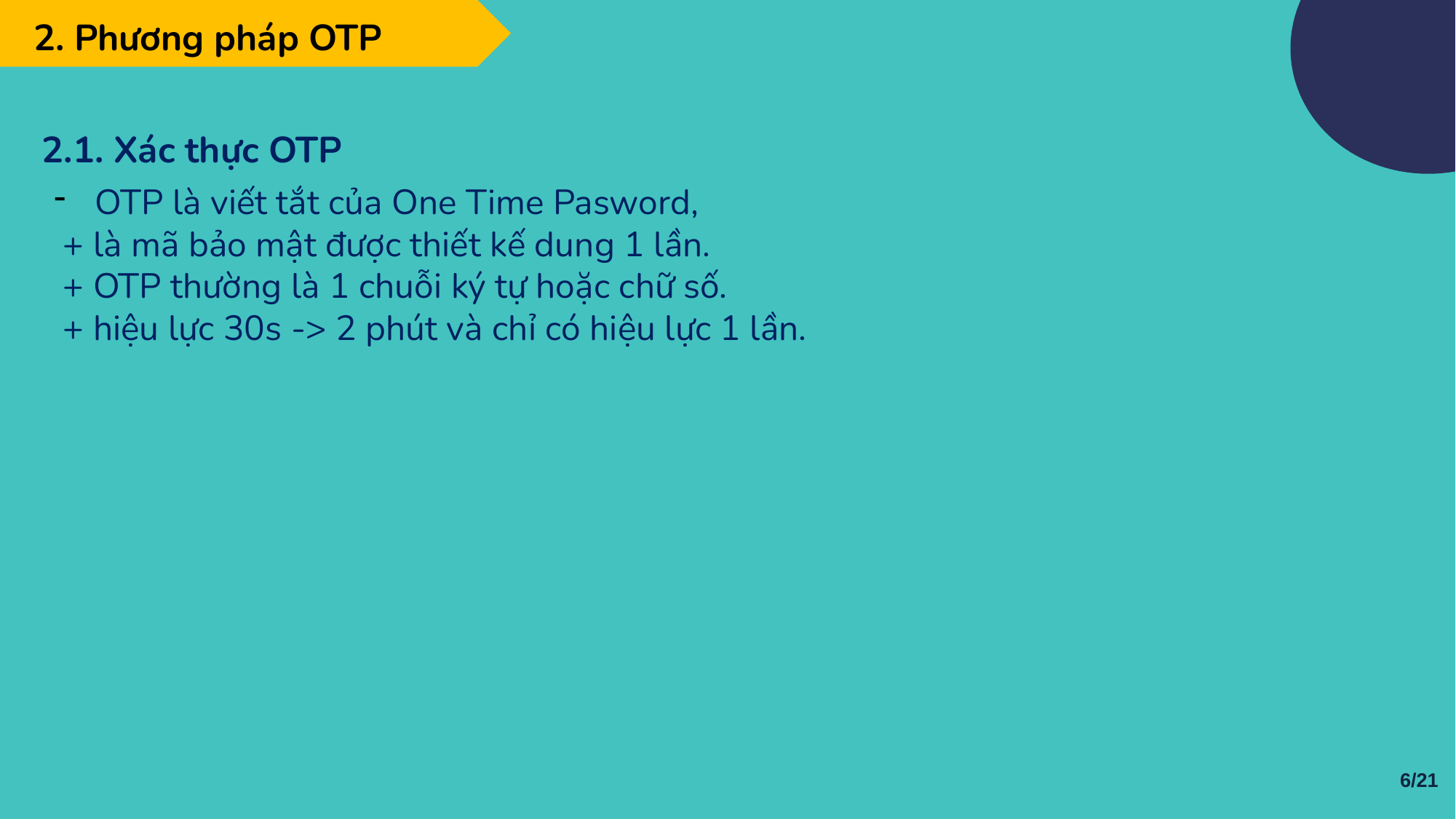

2. Phương pháp OTP
2.1. Xác thực OTP

OTP là viết tắt của One Time Pasword,
 + là mã bảo mật được thiết kế dung 1 lần.
 + OTP thường là 1 chuỗi ký tự hoặc chữ số.
 + hiệu lực 30s -> 2 phút và chỉ có hiệu lực 1 lần.
6/21